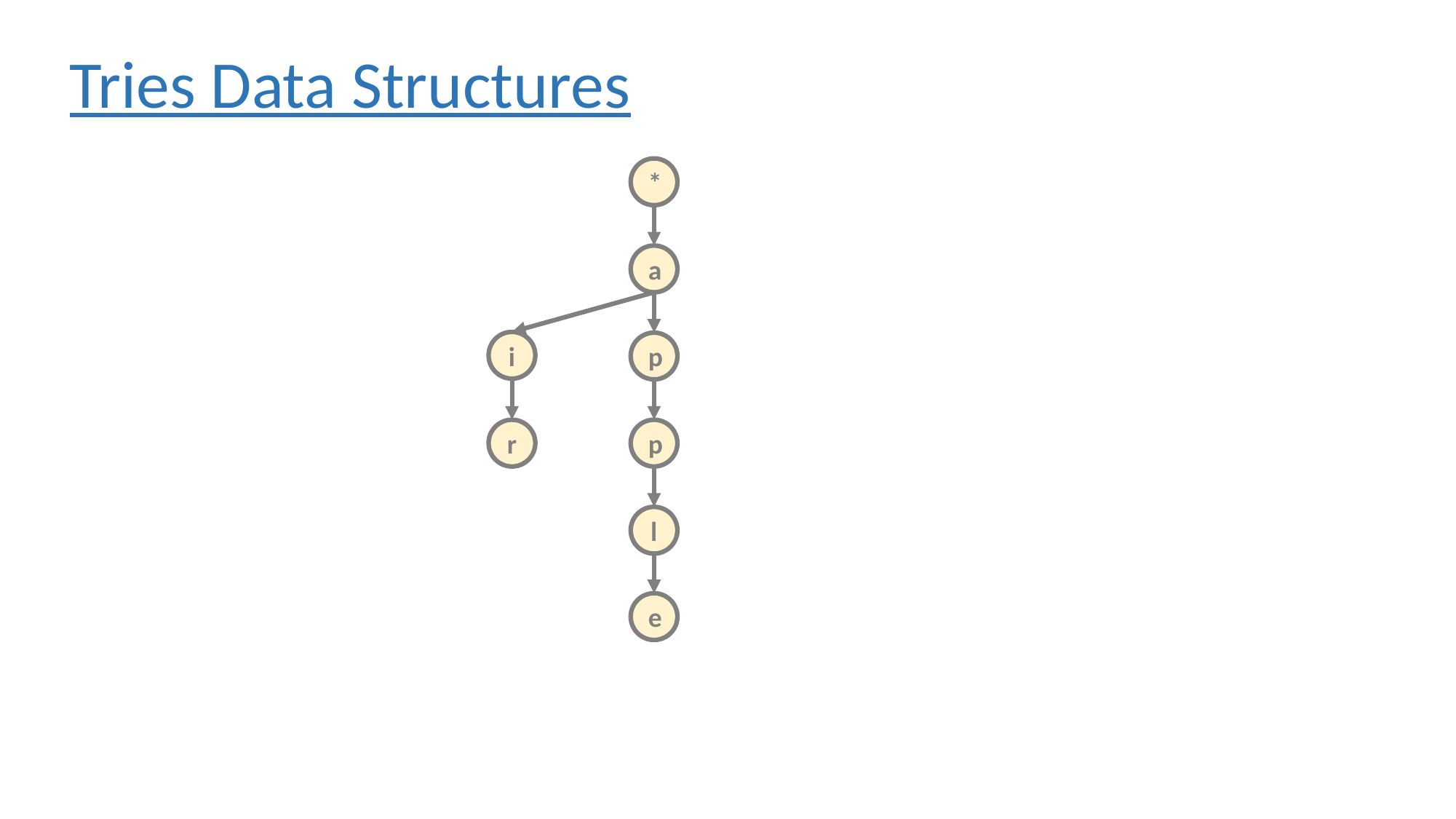

# Tries Data Structures
*
a
i
p
r
p
l
e